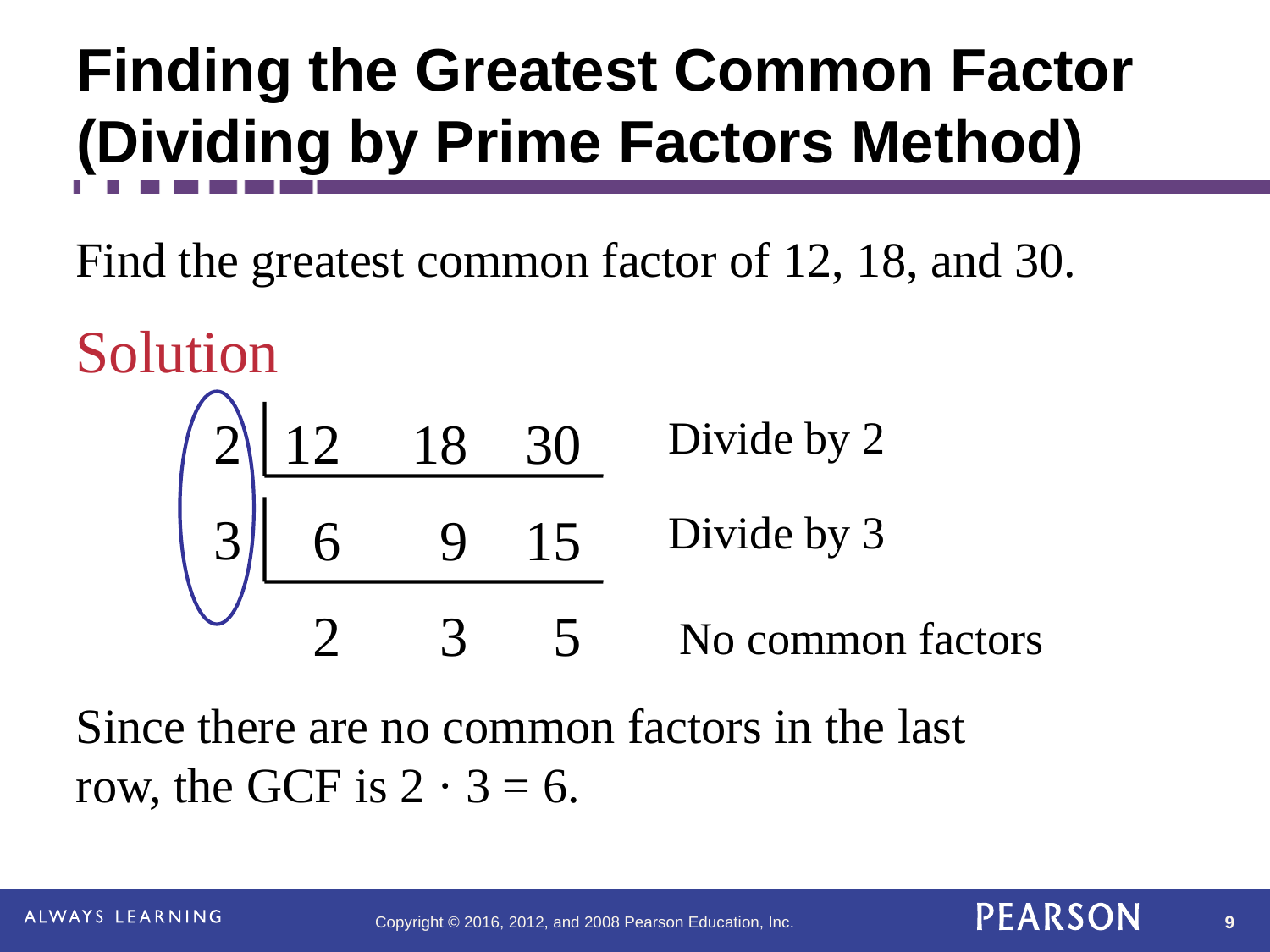

# Finding the Greatest Common Factor (Dividing by Prime Factors Method)
Find the greatest common factor of 12, 18, and 30.
Solution

2   12     18    30
       6       9    15
       2       3      5

Divide by 2

3

Divide by 3

No common factors
Since there are no common factors in the last row, the GCF is 2 · 3 = 6.